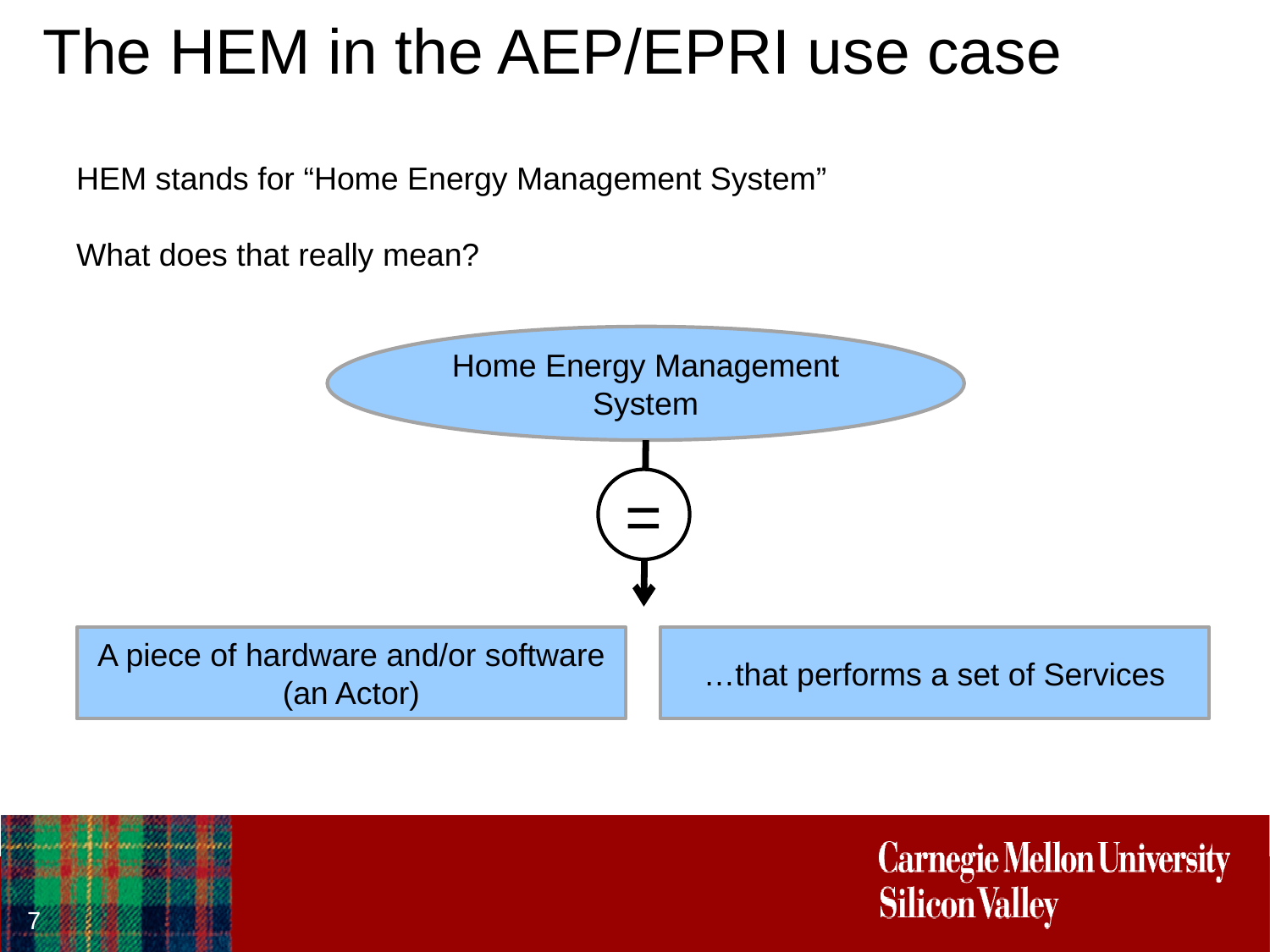

# The HEM in the AEP/EPRI use case
HEM stands for “Home Energy Management System”

What does that really mean?

Home Energy Management System
=
A piece of hardware and/or software
(an Actor)
…that performs a set of Services
7